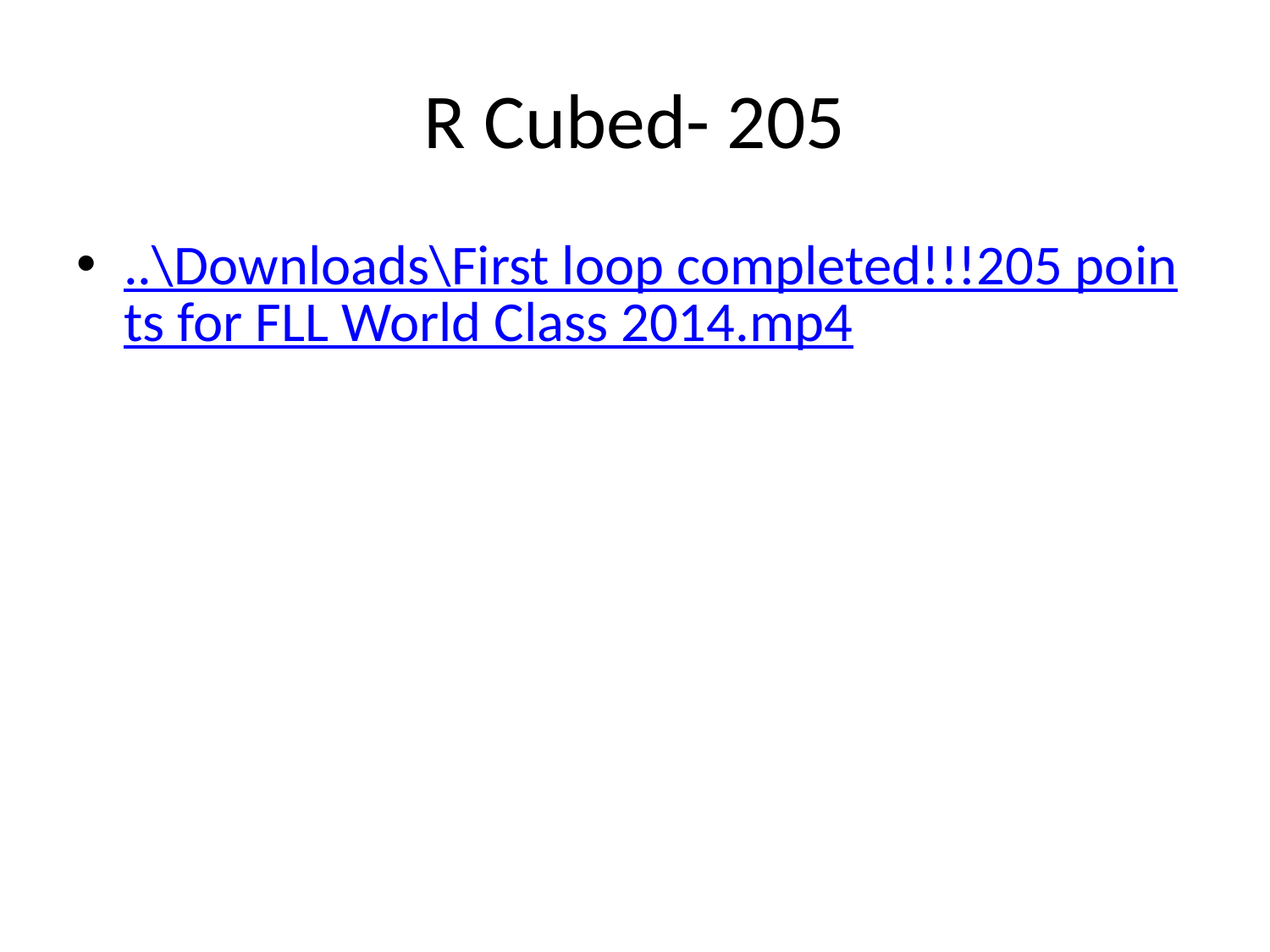

# R Cubed- 205
..\Downloads\First loop completed!!!205 points for FLL World Class 2014.mp4